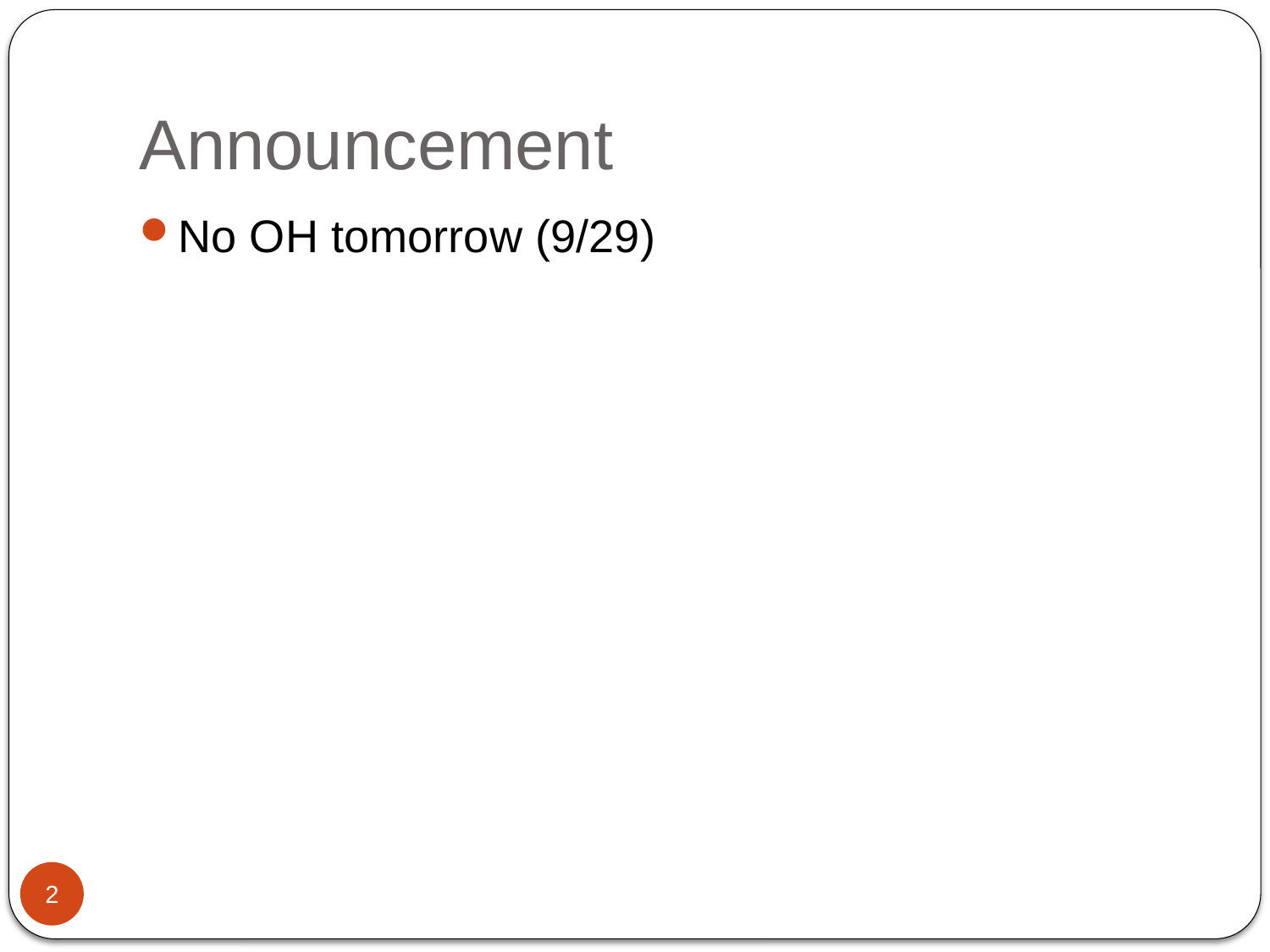

# Announcement
No OH tomorrow (9/29)
2